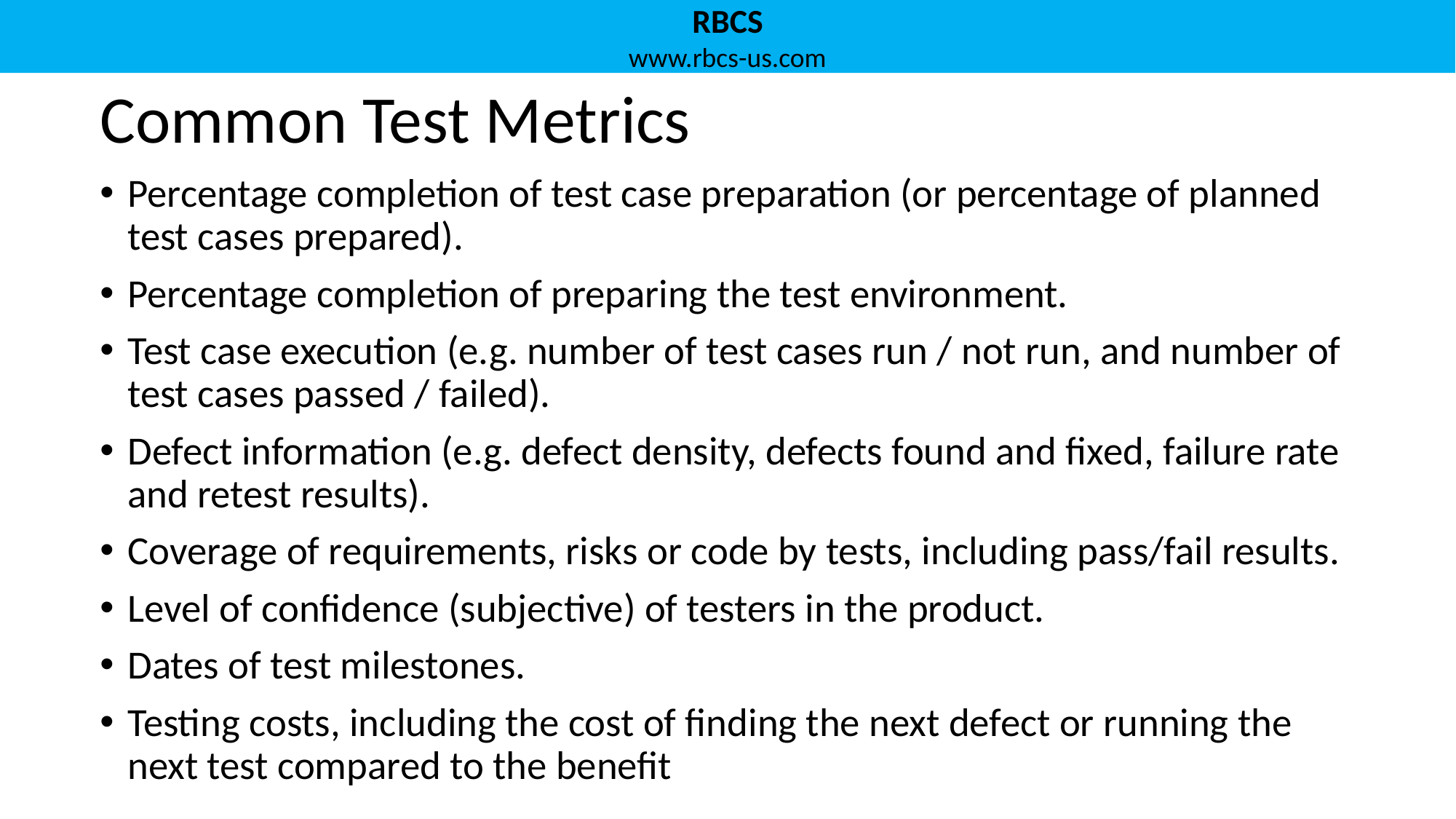

# Common Test Metrics
Percentage completion of test case preparation (or percentage of planned test cases prepared).
Percentage completion of preparing the test environment.
Test case execution (e.g. number of test cases run / not run, and number of test cases passed / failed).
Defect information (e.g. defect density, defects found and fixed, failure rate and retest results).
Coverage of requirements, risks or code by tests, including pass/fail results.
Level of confidence (subjective) of testers in the product.
Dates of test milestones.
Testing costs, including the cost of finding the next defect or running the next test compared to the benefit